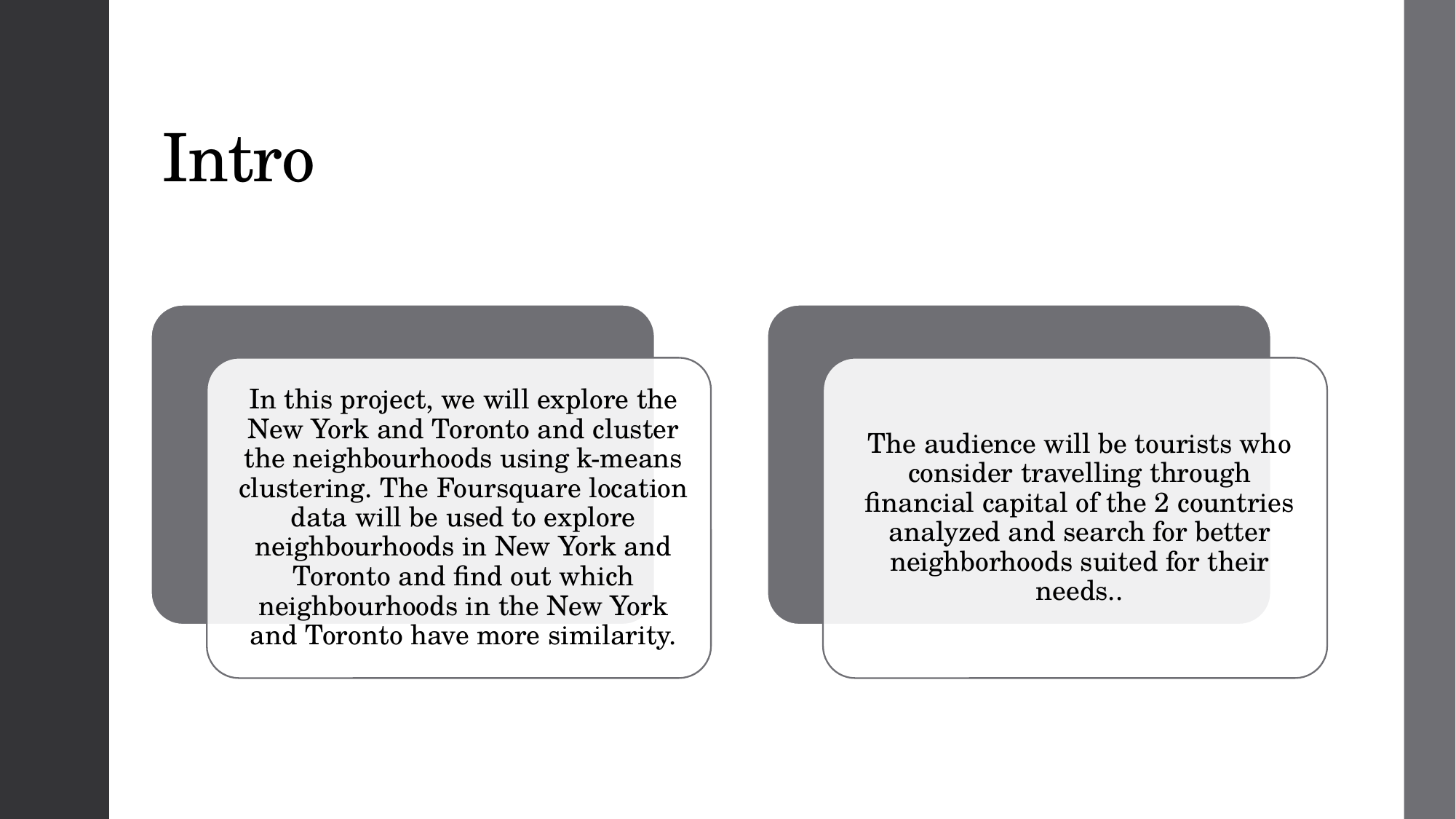

# Intro
In this project, we will explore the New York and Toronto and cluster the neighbourhoods using k-means clustering. The Foursquare location data will be used to explore neighbourhoods in New York and Toronto and find out which neighbourhoods in the New York and Toronto have more similarity.
The audience will be tourists who consider travelling through financial capital of the 2 countries analyzed and search for better neighborhoods suited for their needs..